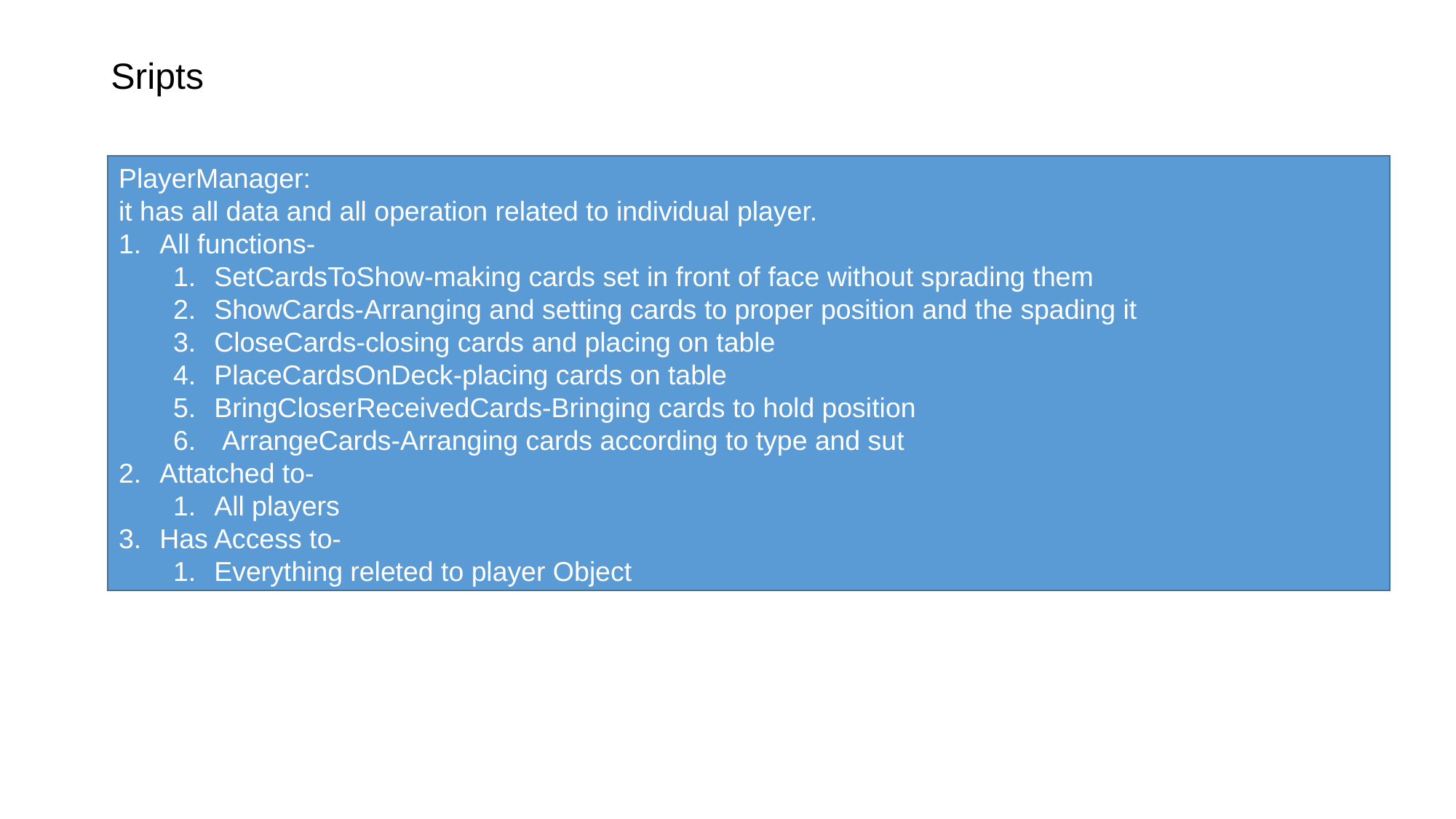

# Sripts
PlayerManager:
it has all data and all operation related to individual player.
All functions-
SetCardsToShow-making cards set in front of face without sprading them
ShowCards-Arranging and setting cards to proper position and the spading it
CloseCards-closing cards and placing on table
PlaceCardsOnDeck-placing cards on table
BringCloserReceivedCards-Bringing cards to hold position
 ArrangeCards-Arranging cards according to type and sut
Attatched to-
All players
Has Access to-
Everything releted to player Object